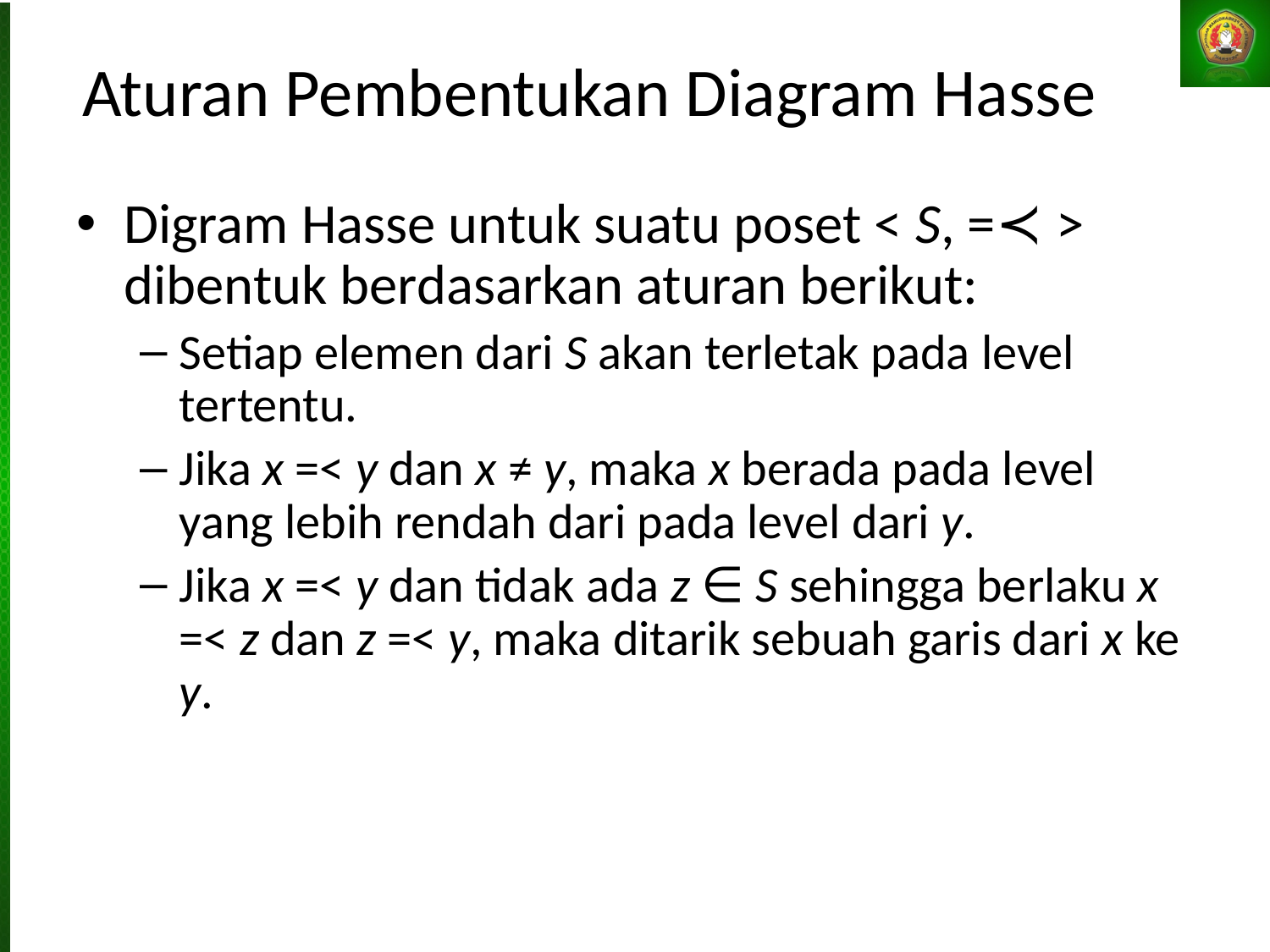

# Aturan Pembentukan Diagram Hasse
Digram Hasse untuk suatu poset < S, =≺ > dibentuk berdasarkan aturan berikut:
Setiap elemen dari S akan terletak pada level tertentu.
Jika x =< y dan x ≠ y, maka x berada pada level yang lebih rendah dari pada level dari y.
Jika x =< y dan tidak ada z ∈ S sehingga berlaku x =< z dan z =< y, maka ditarik sebuah garis dari x ke y.